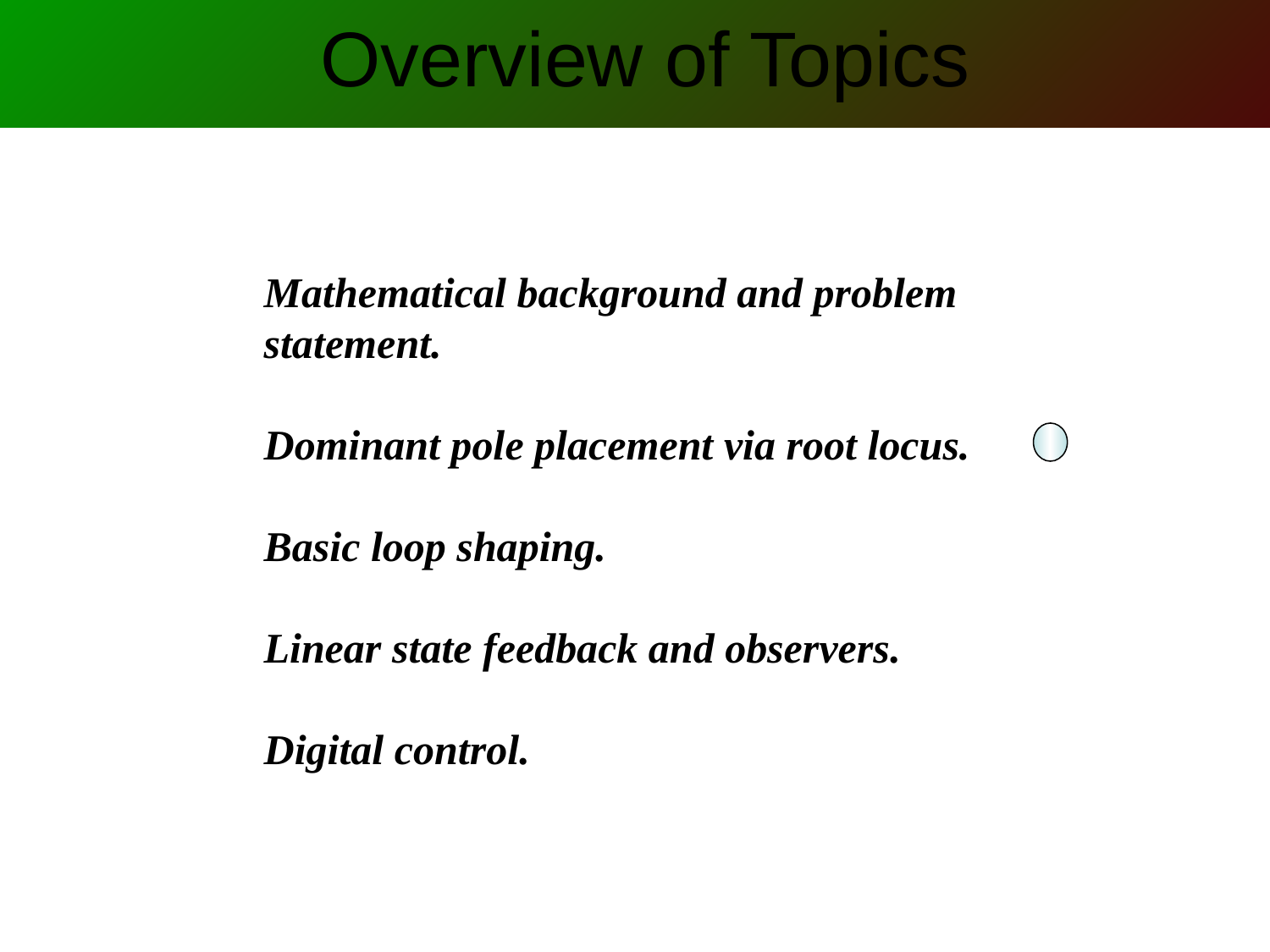

# Overview of Topics

Mathematical background and problem statement.

Dominant pole placement via root locus.

Basic loop shaping.

Linear state feedback and observers.

Digital control.